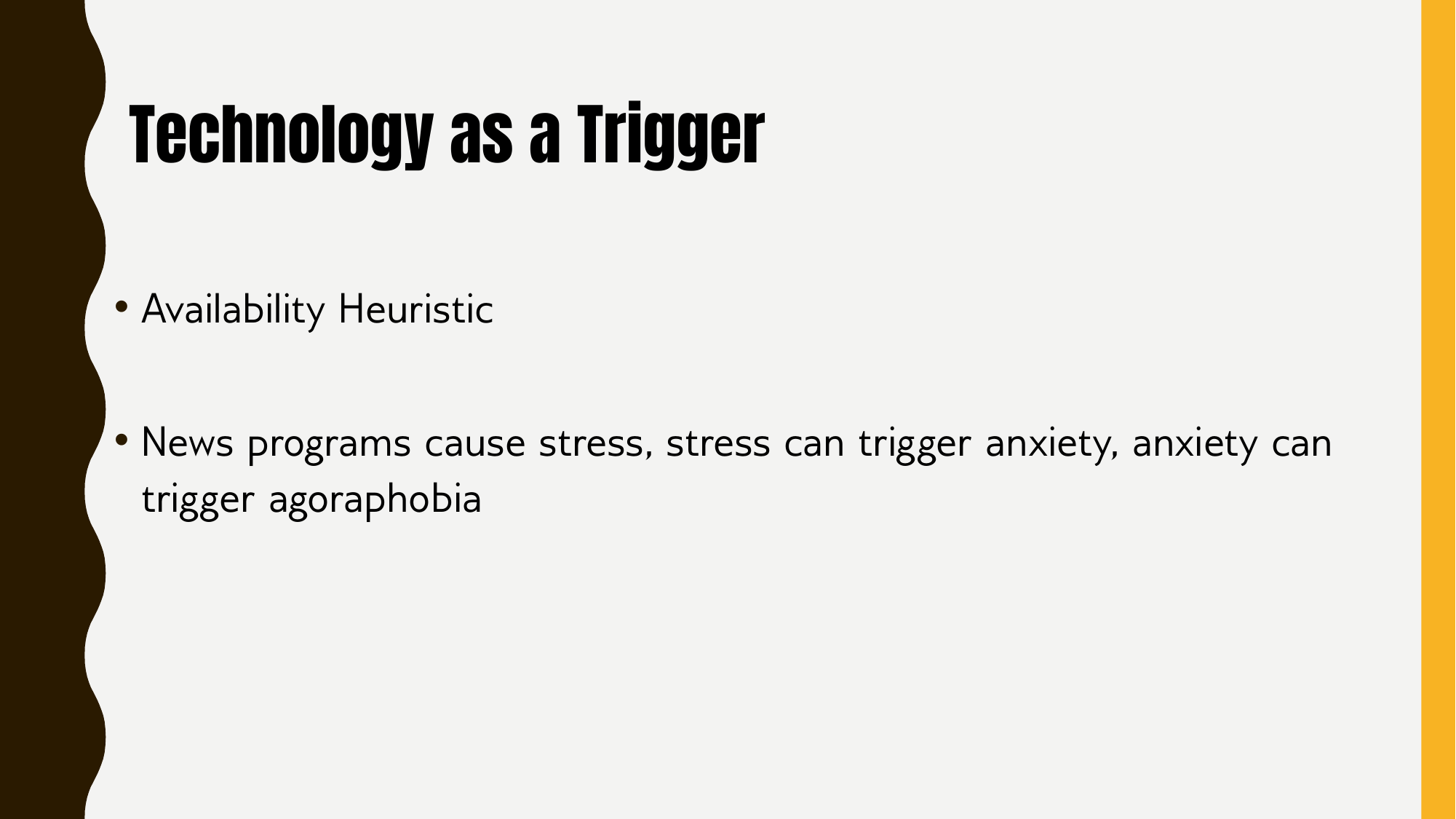

Technology as a Trigger
Availability Heuristic

News programs cause stress, stress can trigger anxiety, anxiety can trigger agoraphobia